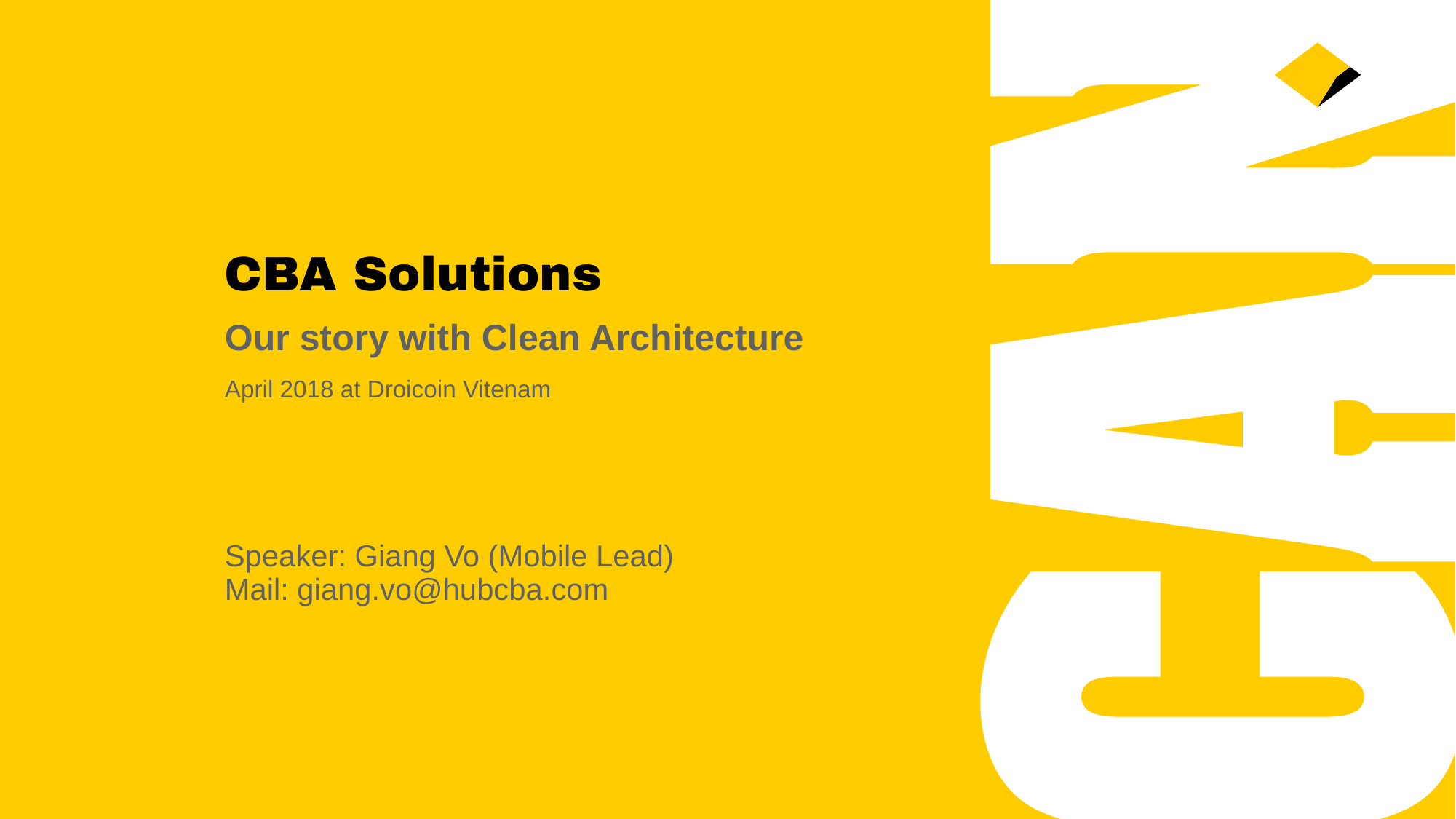

# CBA Solutions
Our story with Clean Architecture
April 2018 at Droicoin Vitenam
Speaker: Giang Vo (Mobile Lead)
Mail: giang.vo@hubcba.com